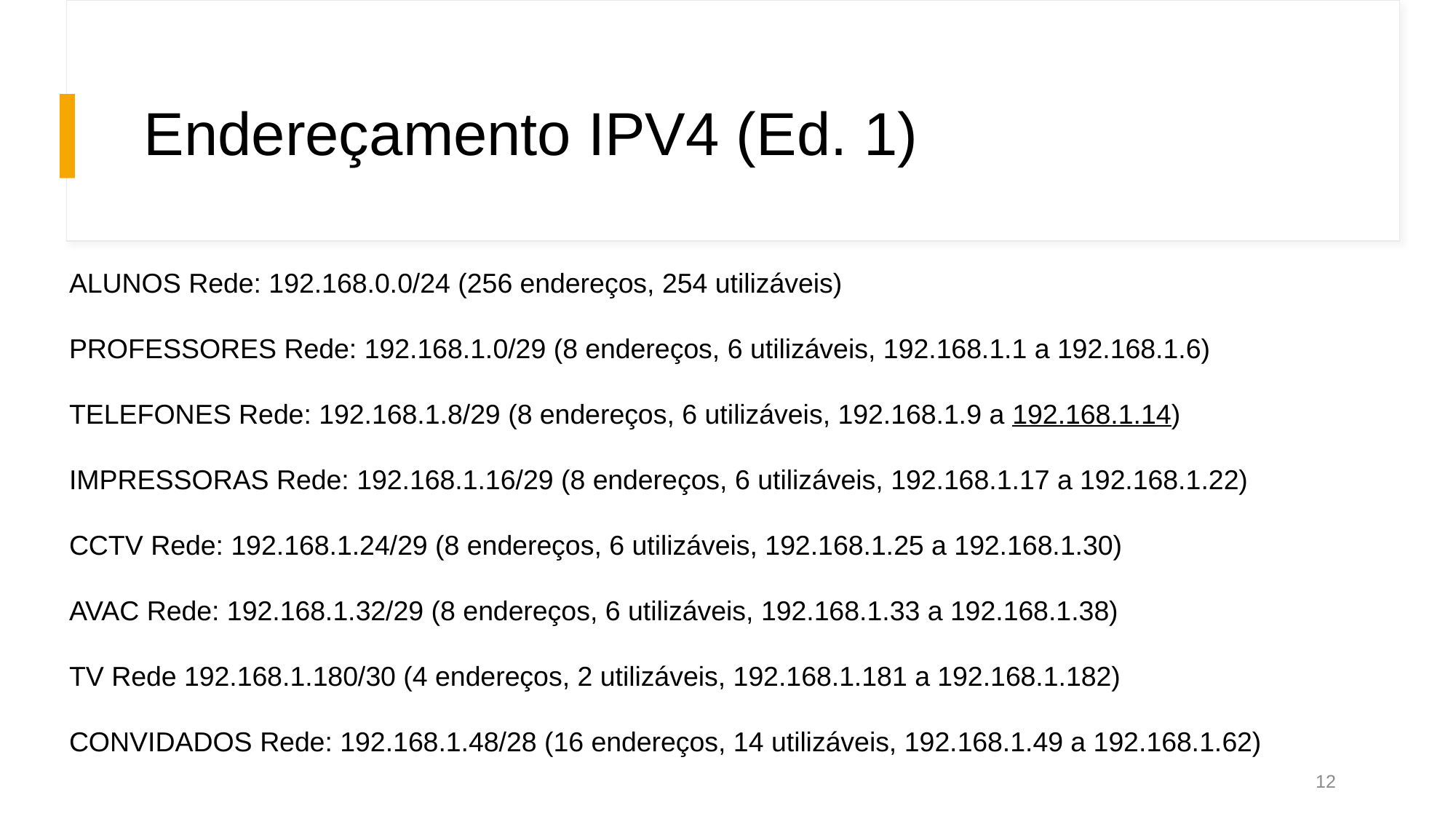

# Endereçamento IPV4 (Ed. 1)
ALUNOS Rede: 192.168.0.0/24 (256 endereços, 254 utilizáveis)

PROFESSORES Rede: 192.168.1.0/29 (8 endereços, 6 utilizáveis, 192.168.1.1 a 192.168.1.6)

TELEFONES Rede: 192.168.1.8/29 (8 endereços, 6 utilizáveis, 192.168.1.9 a 192.168.1.14)

IMPRESSORAS Rede: 192.168.1.16/29 (8 endereços, 6 utilizáveis, 192.168.1.17 a 192.168.1.22)

CCTV Rede: 192.168.1.24/29 (8 endereços, 6 utilizáveis, 192.168.1.25 a 192.168.1.30)

AVAC Rede: 192.168.1.32/29 (8 endereços, 6 utilizáveis, 192.168.1.33 a 192.168.1.38)

TV Rede 192.168.1.180/30 (4 endereços, 2 utilizáveis, 192.168.1.181 a 192.168.1.182)

CONVIDADOS Rede: 192.168.1.48/28 (16 endereços, 14 utilizáveis, 192.168.1.49 a 192.168.1.62)
12